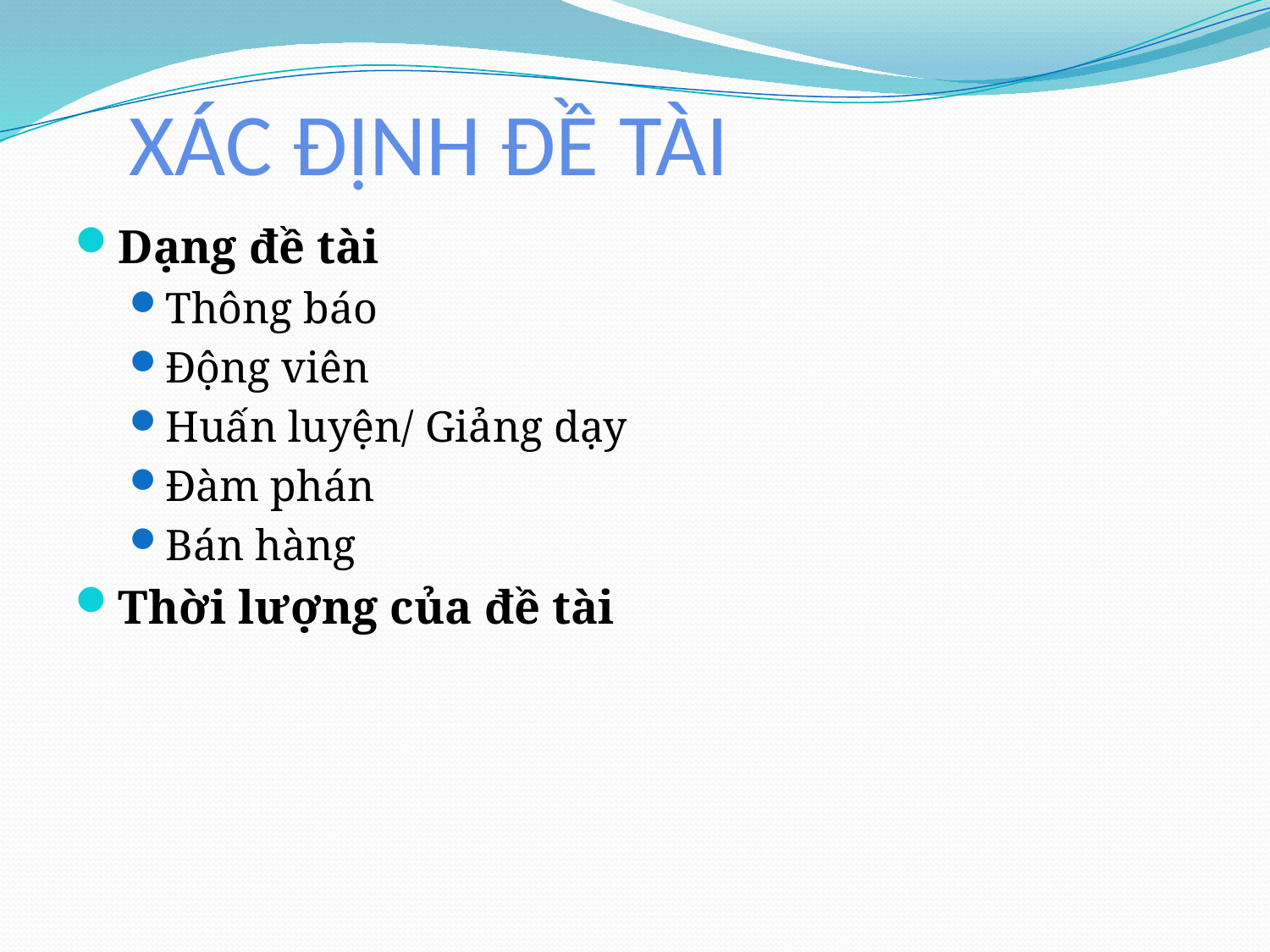

# XÁC ĐỊNH ĐỀ TÀI
Dạng đề tài
Thông báo
Động viên
Huấn luyện/ Giảng dạy
Đàm phán
Bán hàng
Thời lượng của đề tài